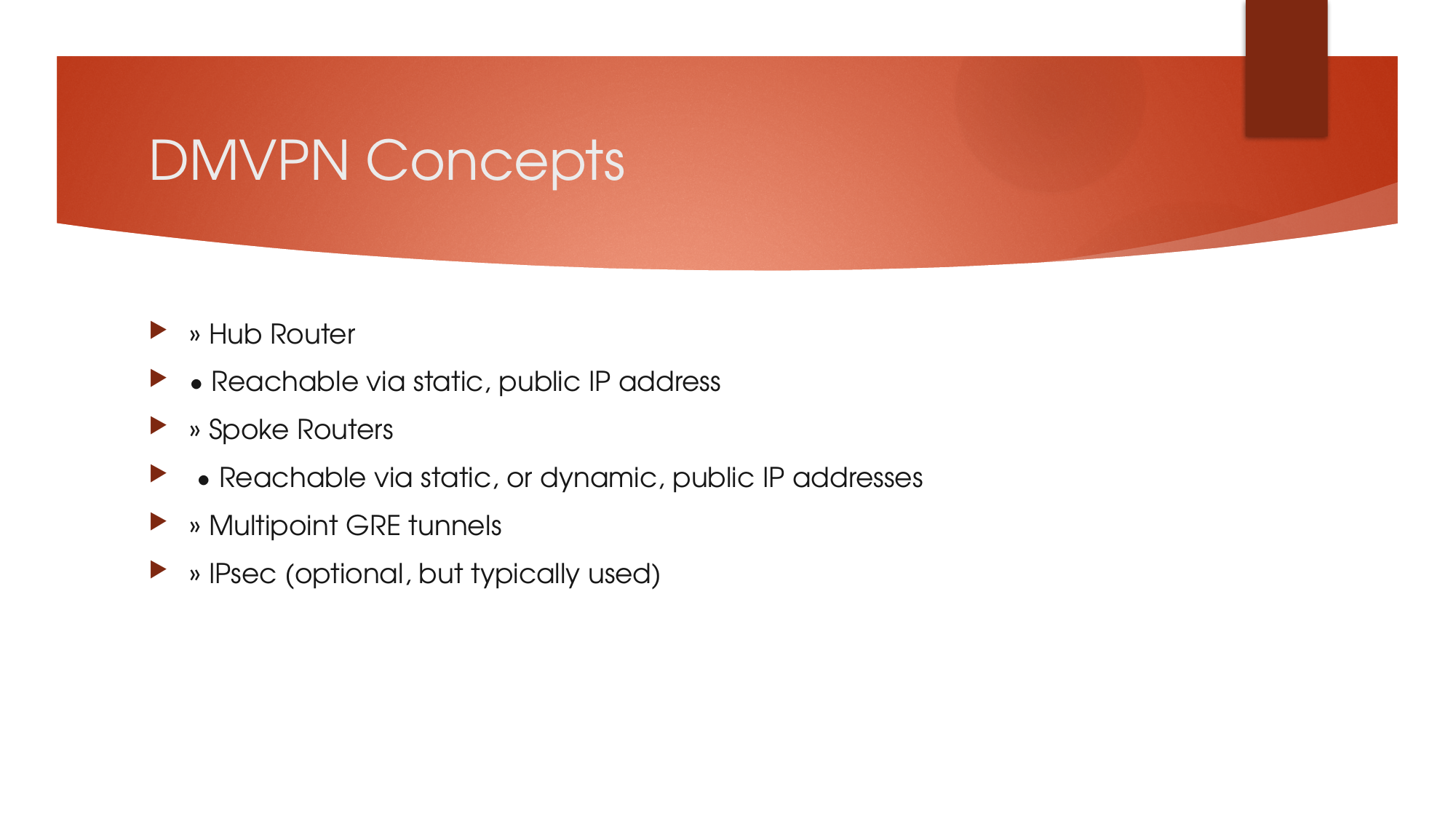

# DMVPN Concepts
» Hub Router
• Reachable via static, public IP address
» Spoke Routers
 • Reachable via static, or dynamic, public IP addresses
» Multipoint GRE tunnels
» IPsec (optional, but typically used)